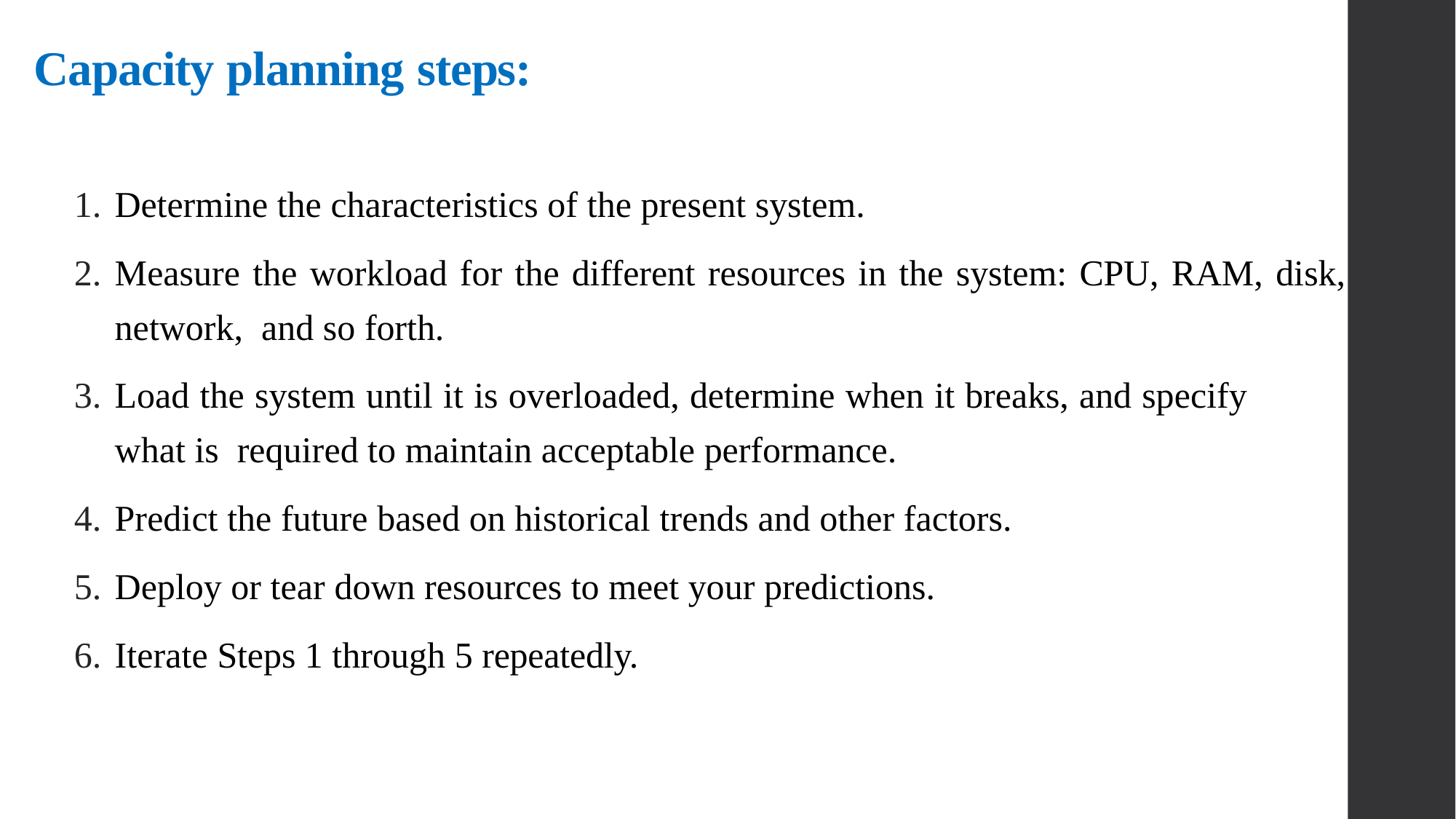

# Capacity planning steps:
Determine the characteristics of the present system.
Measure the workload for the different resources in the system: CPU, RAM, disk, network,  and so forth.
Load the system until it is overloaded, determine when it breaks, and specify what is  required to maintain acceptable performance.
Predict the future based on historical trends and other factors.
Deploy or tear down resources to meet your predictions.
Iterate Steps 1 through 5 repeatedly.
40